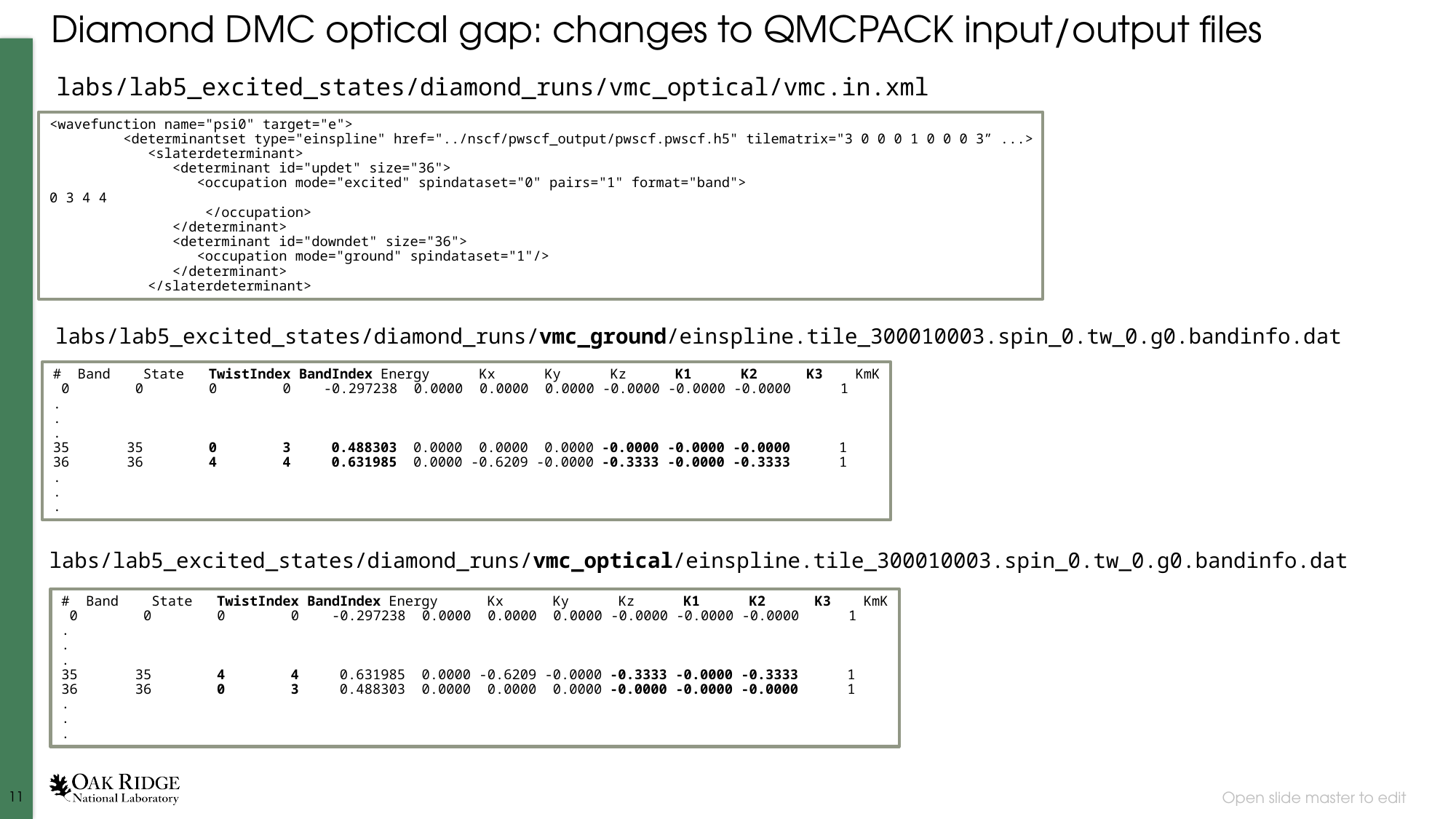

# Diamond DMC optical gap: changes to QMCPACK input/output files
labs/lab5_excited_states/diamond_runs/vmc_optical/vmc.in.xml
<wavefunction name="psi0" target="e">
         <determinantset type="einspline" href="../nscf/pwscf_output/pwscf.pwscf.h5" tilematrix="3 0 0 0 1 0 0 0 3” ...>
            <slaterdeterminant>
               <determinant id="updet" size="36">
                  <occupation mode="excited" spindataset="0" pairs="1" format="band">
0 3 4 4
                   </occupation>
               </determinant>
               <determinant id="downdet" size="36">
                  <occupation mode="ground" spindataset="1"/>
               </determinant>
            </slaterdeterminant>
labs/lab5_excited_states/diamond_runs/vmc_ground/einspline.tile_300010003.spin_0.tw_0.g0.bandinfo.dat
#  Band    State   TwistIndex BandIndex Energy      Kx      Ky      Kz      K1      K2      K3    KmK
 0        0        0        0    -0.297238  0.0000  0.0000  0.0000 -0.0000 -0.0000 -0.0000      1
.
.
.
35       35        0        3     0.488303  0.0000  0.0000  0.0000 -0.0000 -0.0000 -0.0000      1
36       36        4        4     0.631985  0.0000 -0.6209 -0.0000 -0.3333 -0.0000 -0.3333      1
.
.
.
labs/lab5_excited_states/diamond_runs/vmc_optical/einspline.tile_300010003.spin_0.tw_0.g0.bandinfo.dat
#  Band    State   TwistIndex BandIndex Energy      Kx      Ky      Kz      K1      K2      K3    KmK
 0        0        0        0    -0.297238  0.0000  0.0000  0.0000 -0.0000 -0.0000 -0.0000      1
.
.
.
35       35        4        4     0.631985  0.0000 -0.6209 -0.0000 -0.3333 -0.0000 -0.3333      1
36       36        0        3     0.488303  0.0000  0.0000  0.0000 -0.0000 -0.0000 -0.0000      1
.
.
.